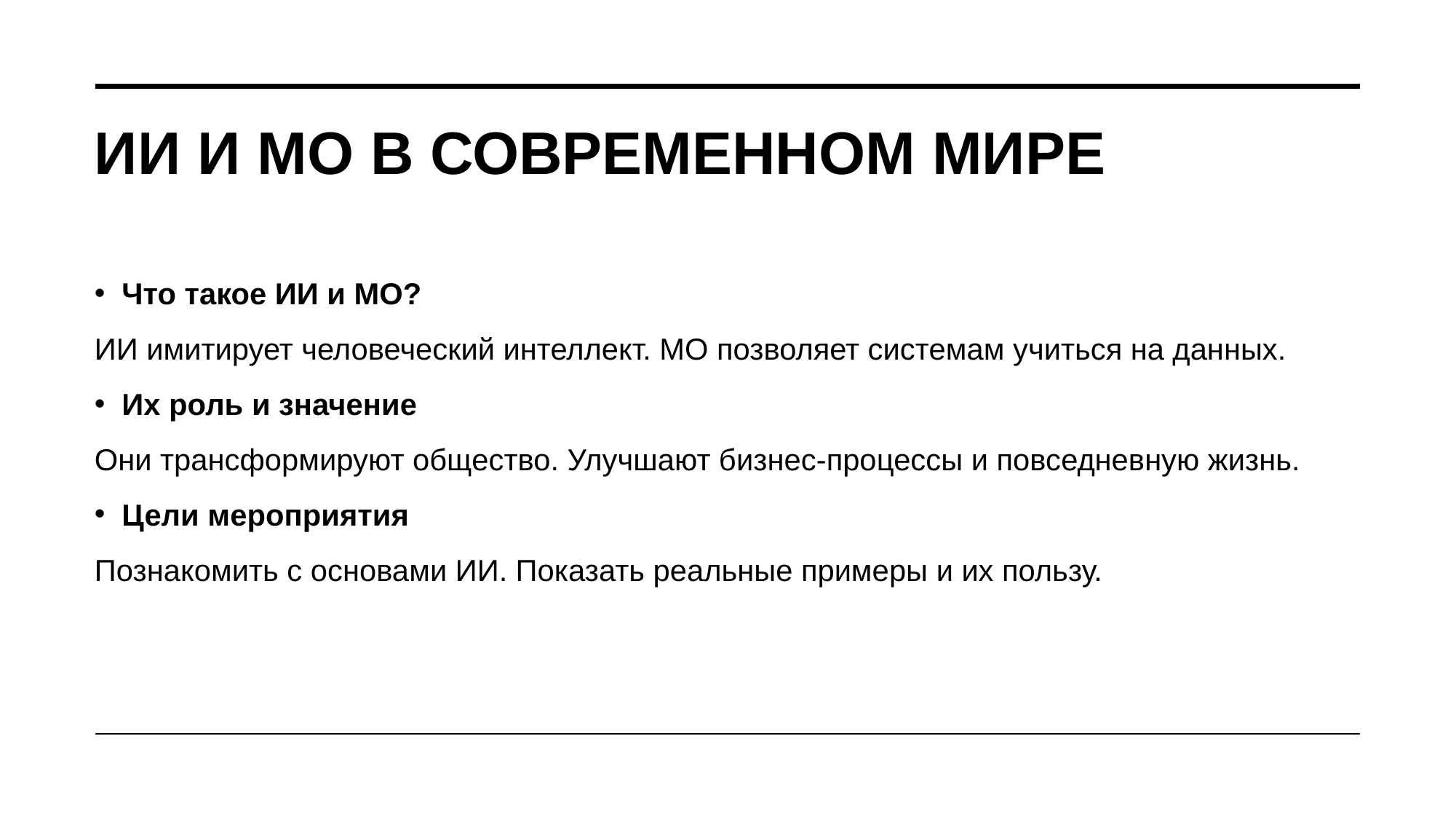

# ИИ и МО в современном мире
Что такое ИИ и МО?
ИИ имитирует человеческий интеллект. МО позволяет системам учиться на данных.
Их роль и значение
Они трансформируют общество. Улучшают бизнес-процессы и повседневную жизнь.
Цели мероприятия
Познакомить с основами ИИ. Показать реальные примеры и их пользу.